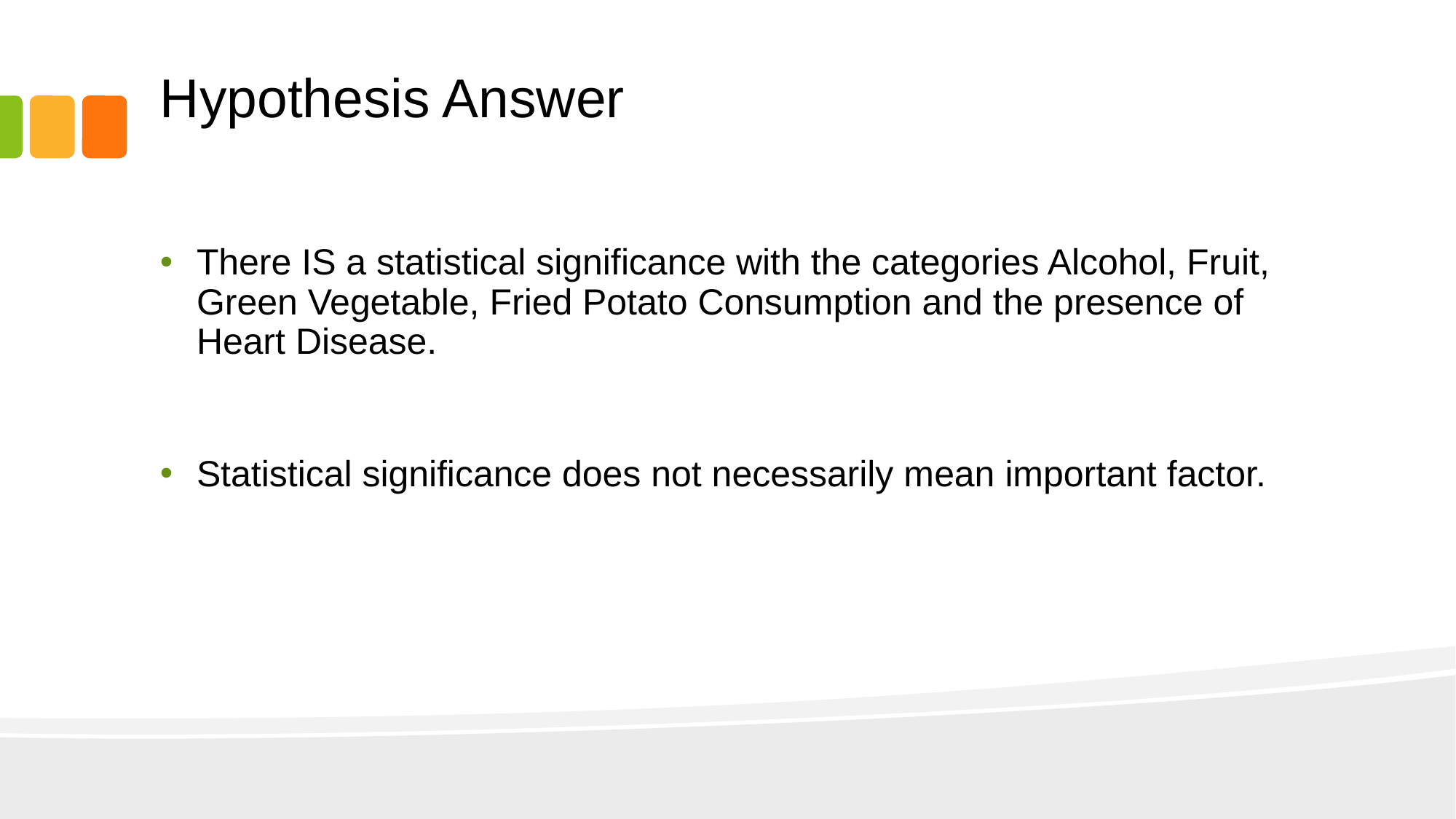

# Hypothesis Answer

There IS a statistical significance with the categories Alcohol, Fruit, Green Vegetable, Fried Potato Consumption and the presence of Heart Disease.

Statistical significance does not necessarily mean important factor.